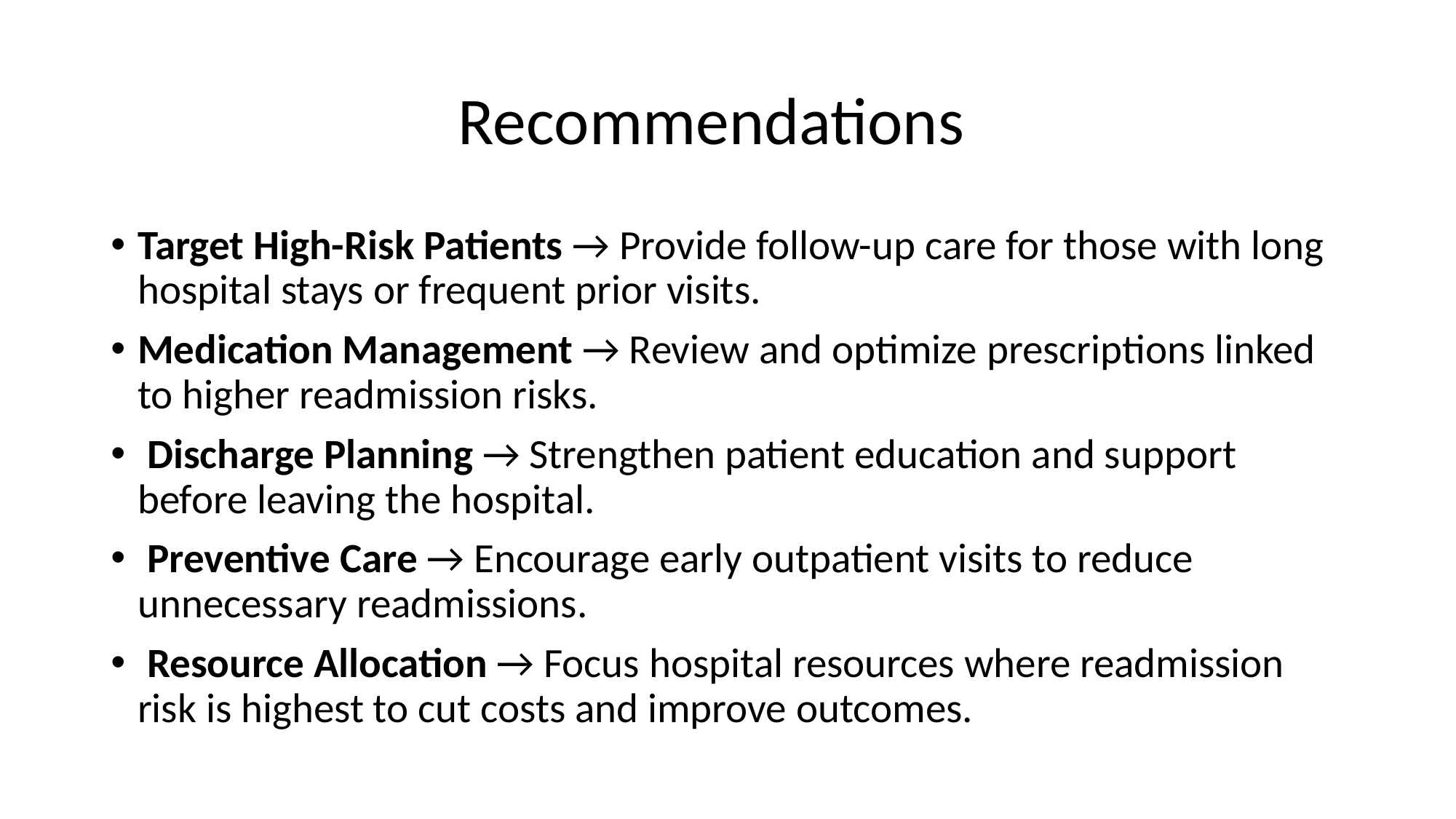

# Recommendations
Target High-Risk Patients → Provide follow-up care for those with long hospital stays or frequent prior visits.
Medication Management → Review and optimize prescriptions linked to higher readmission risks.
 Discharge Planning → Strengthen patient education and support before leaving the hospital.
 Preventive Care → Encourage early outpatient visits to reduce unnecessary readmissions.
 Resource Allocation → Focus hospital resources where readmission risk is highest to cut costs and improve outcomes.